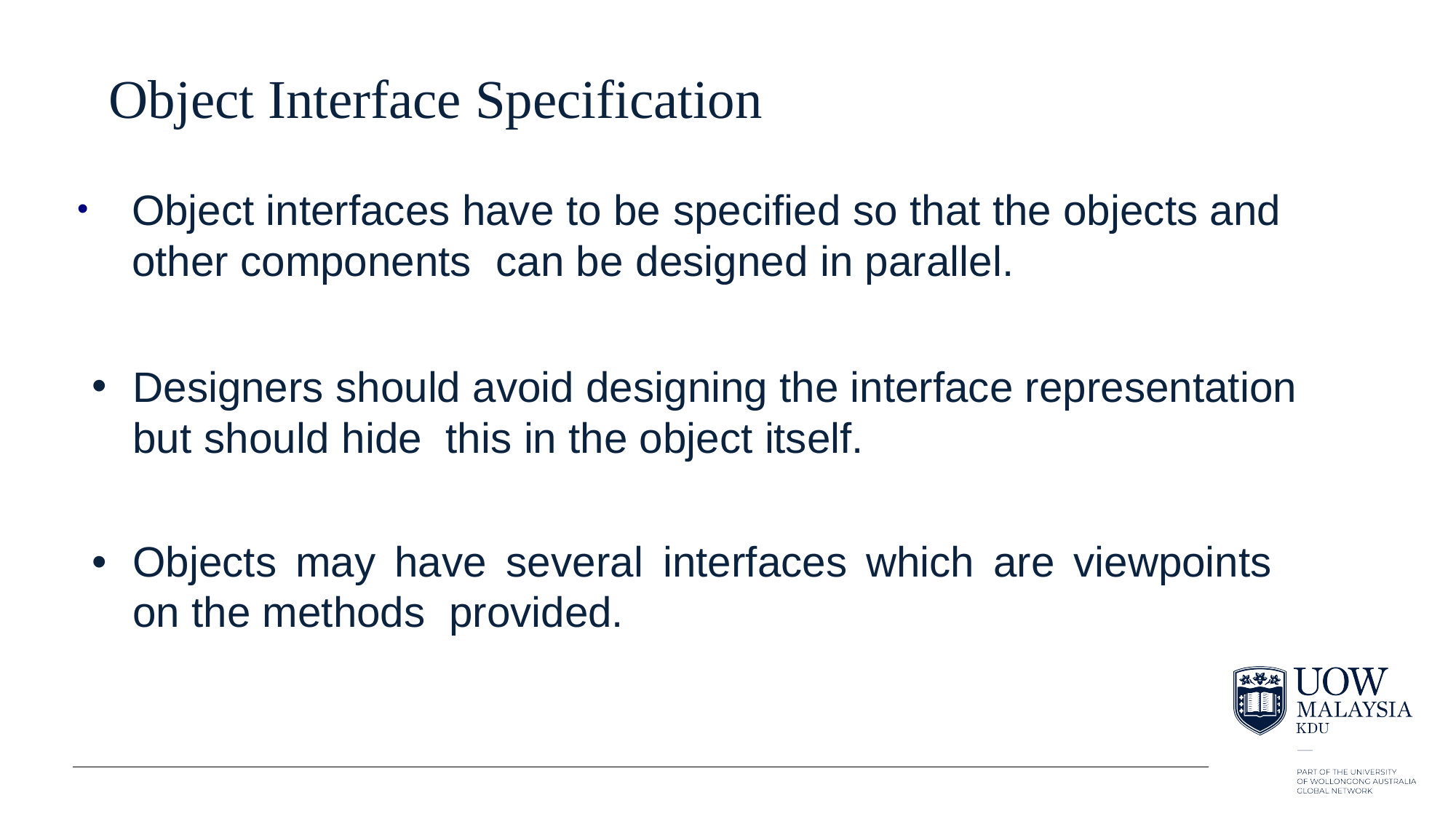

# Object Interface Specification
Object interfaces have to be specified so that the objects and other components  can be designed in parallel.

Designers should avoid designing the interface representation but should hide  this in the object itself.

Objects may have several interfaces which are viewpoints on the methods  provided.